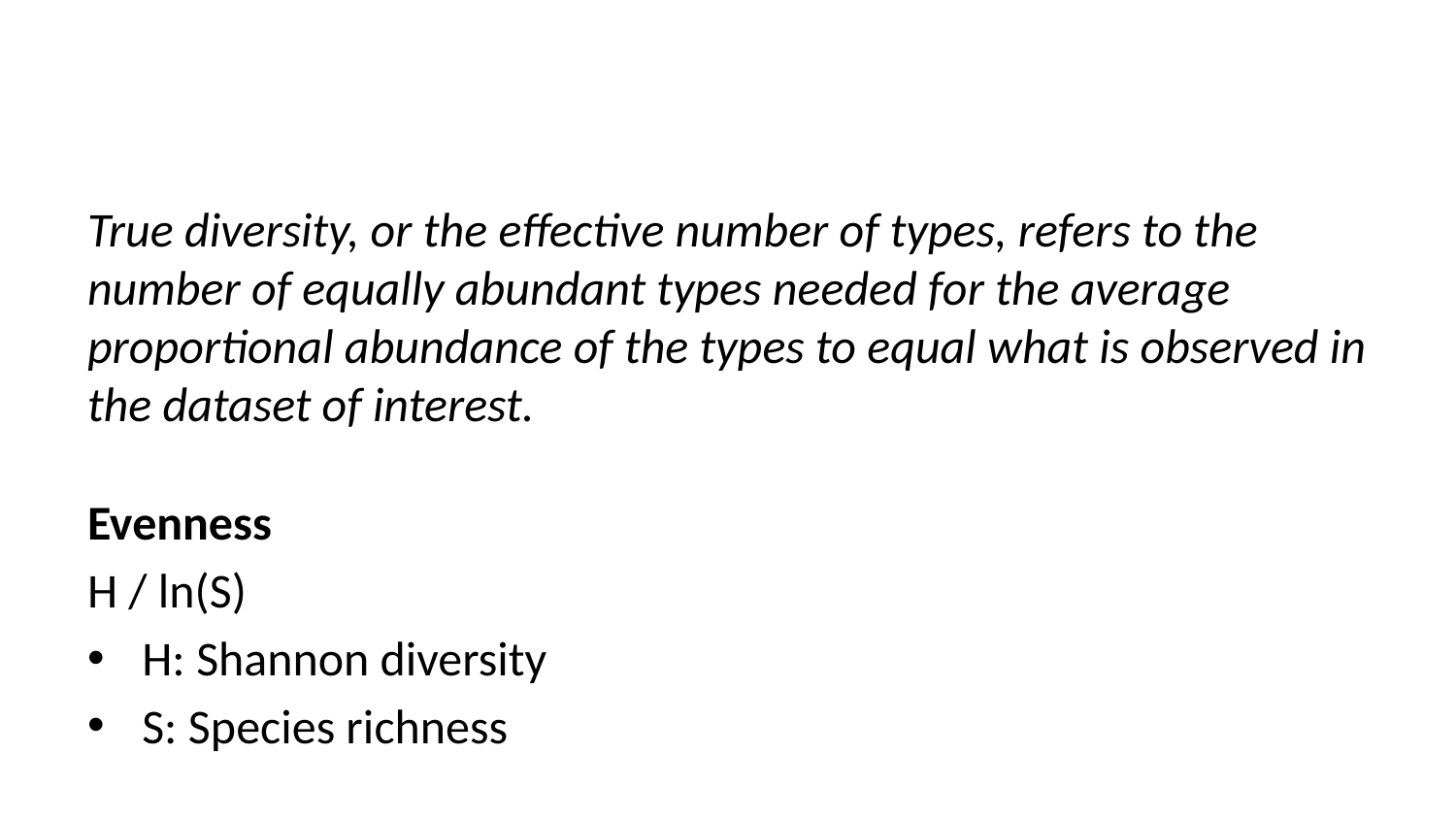

True diversity, or the effective number of types, refers to the number of equally abundant types needed for the average proportional abundance of the types to equal what is observed in the dataset of interest.
Evenness
H / ln(S)
H: Shannon diversity
S: Species richness
Hill’s Diversity as a unifying concept
Hill’s alpha diversities
R: richness (number of distinct types)
pi: proportion of type I
Order of diversity:
q = 0 : Species Richness
q = 1 : Shannon diversity
q = 2 : (Inverse) Simpson diversity
q ≠ 1 : Renyi entropy
Hill’s Diversity as a unifying concept